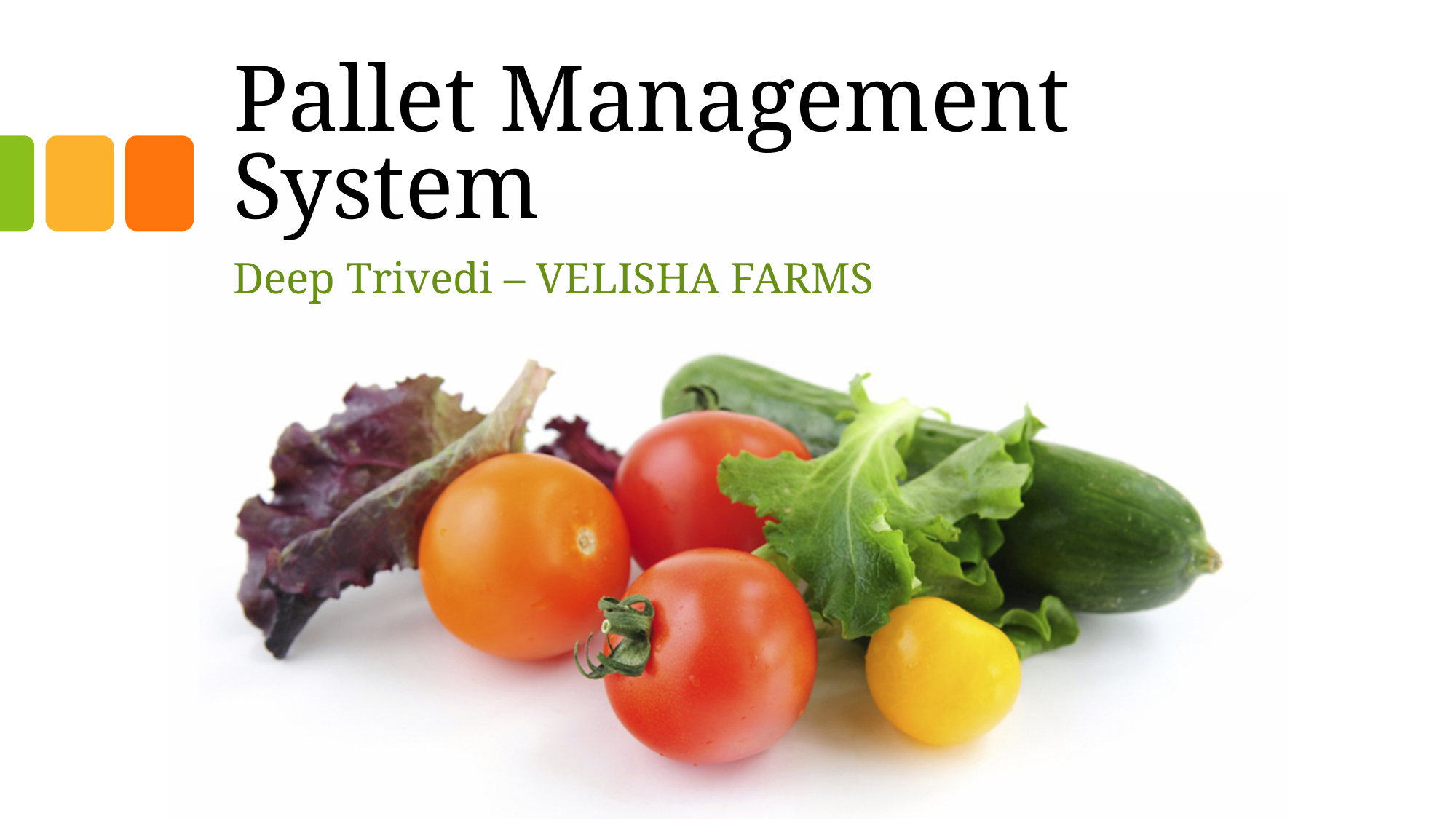

# Pallet Management System
Deep Trivedi – VELISHA FARMS